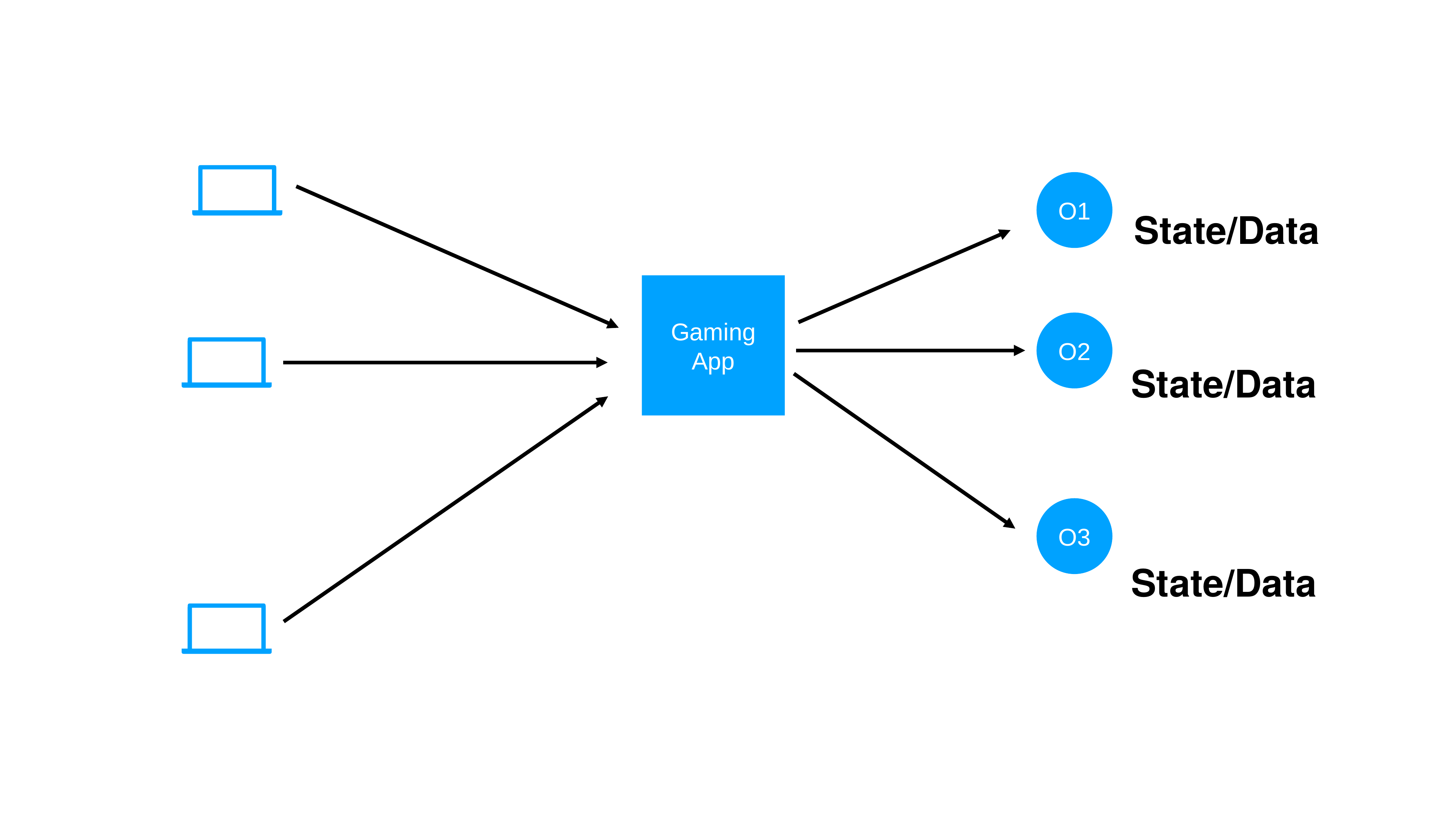

O1

State/Data

Gaming
App
O2

State/Data

O3
State/Data